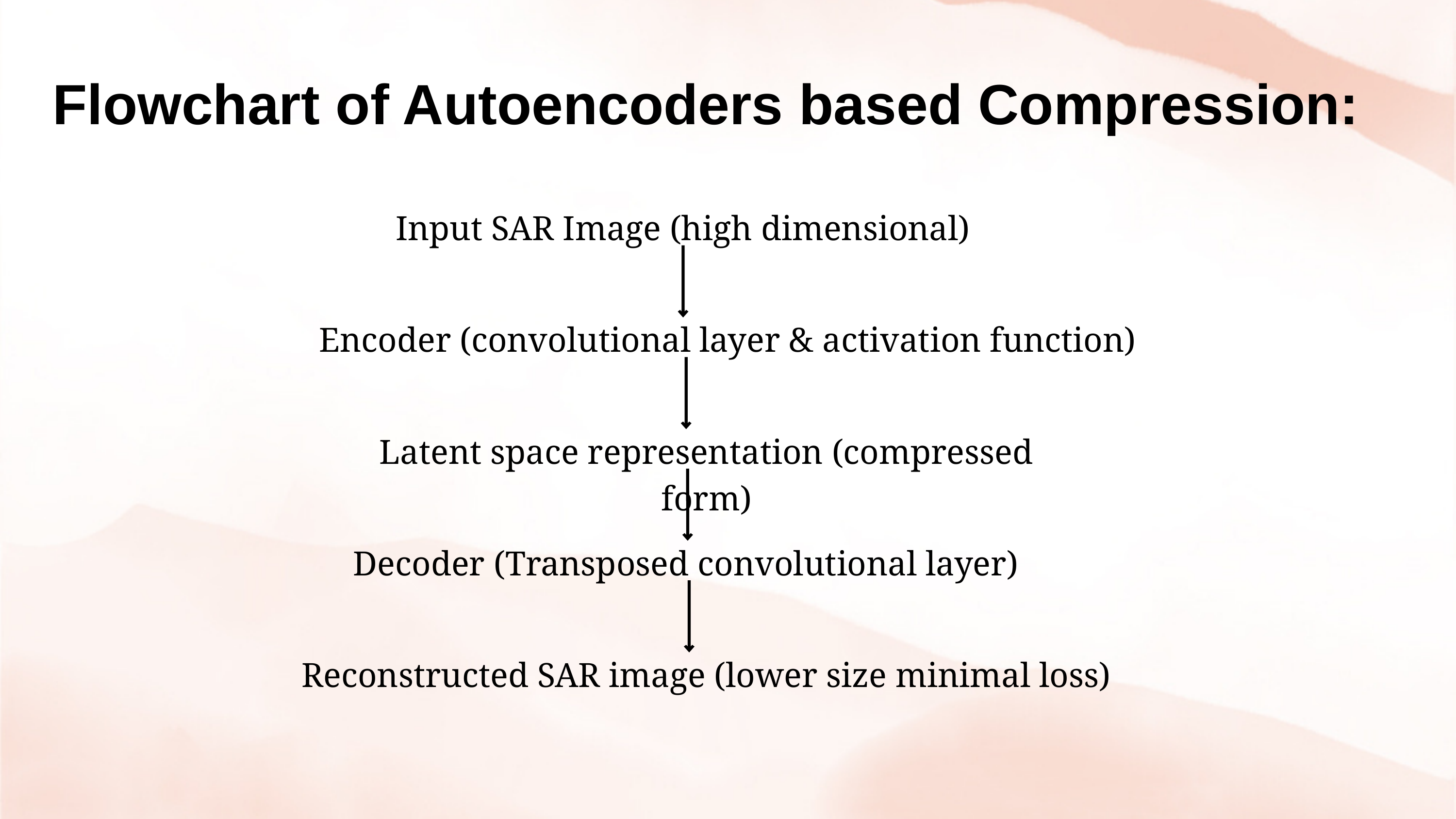

Flowchart of Autoencoders based Compression:
Input SAR Image (high dimensional)

Encoder (convolutional layer & activation function)

Latent space representation (compressed form)

Decoder (Transposed convolutional layer)

Reconstructed SAR image (lower size minimal loss)